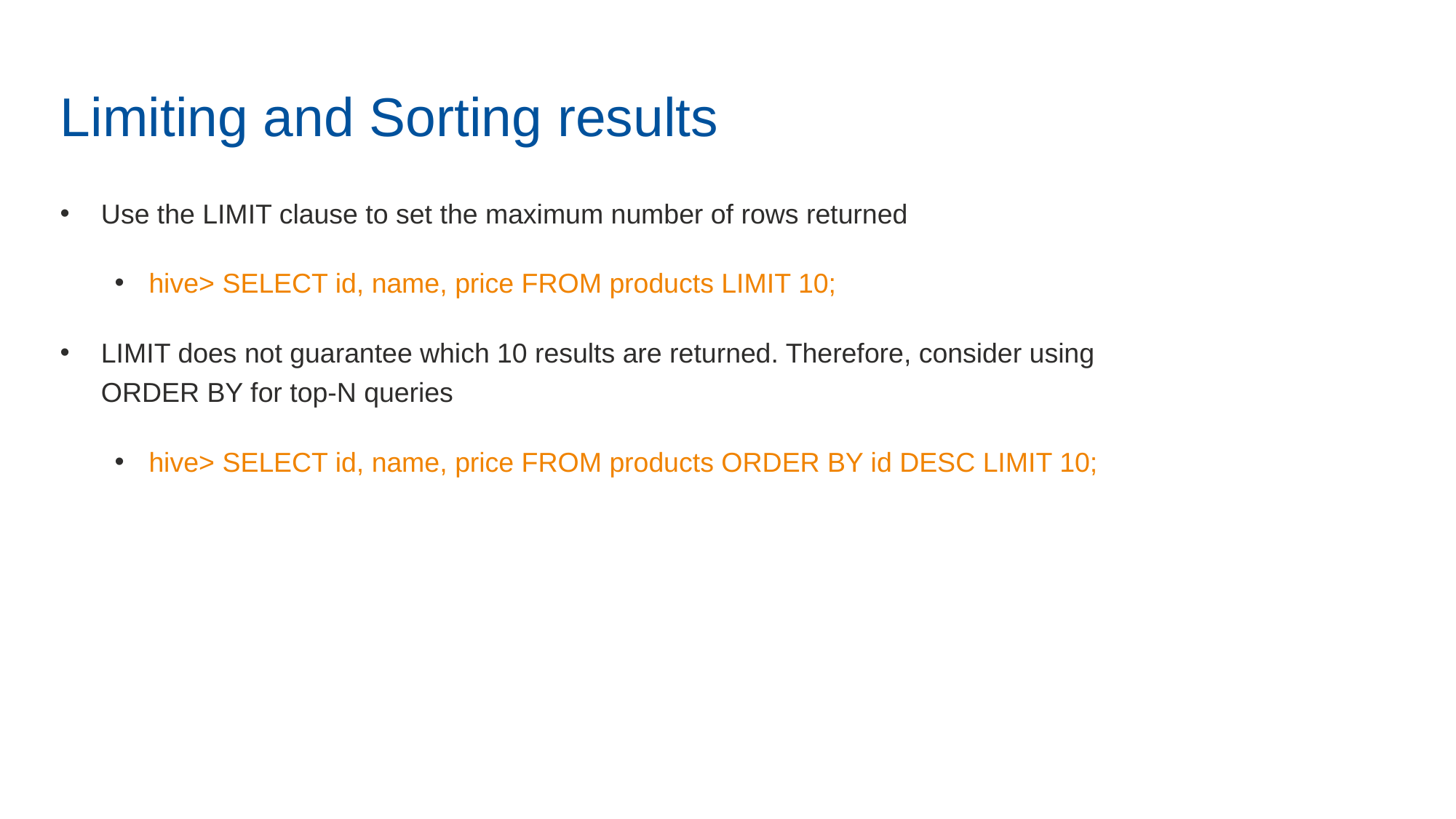

Limiting and Sorting results
Use the LIMIT clause to set the maximum number of rows returned
hive> SELECT id, name, price FROM products LIMIT 10;
LIMIT does not guarantee which 10 results are returned. Therefore, consider using ORDER BY for top-N queries
hive> SELECT id, name, price FROM products ORDER BY id DESC LIMIT 10;